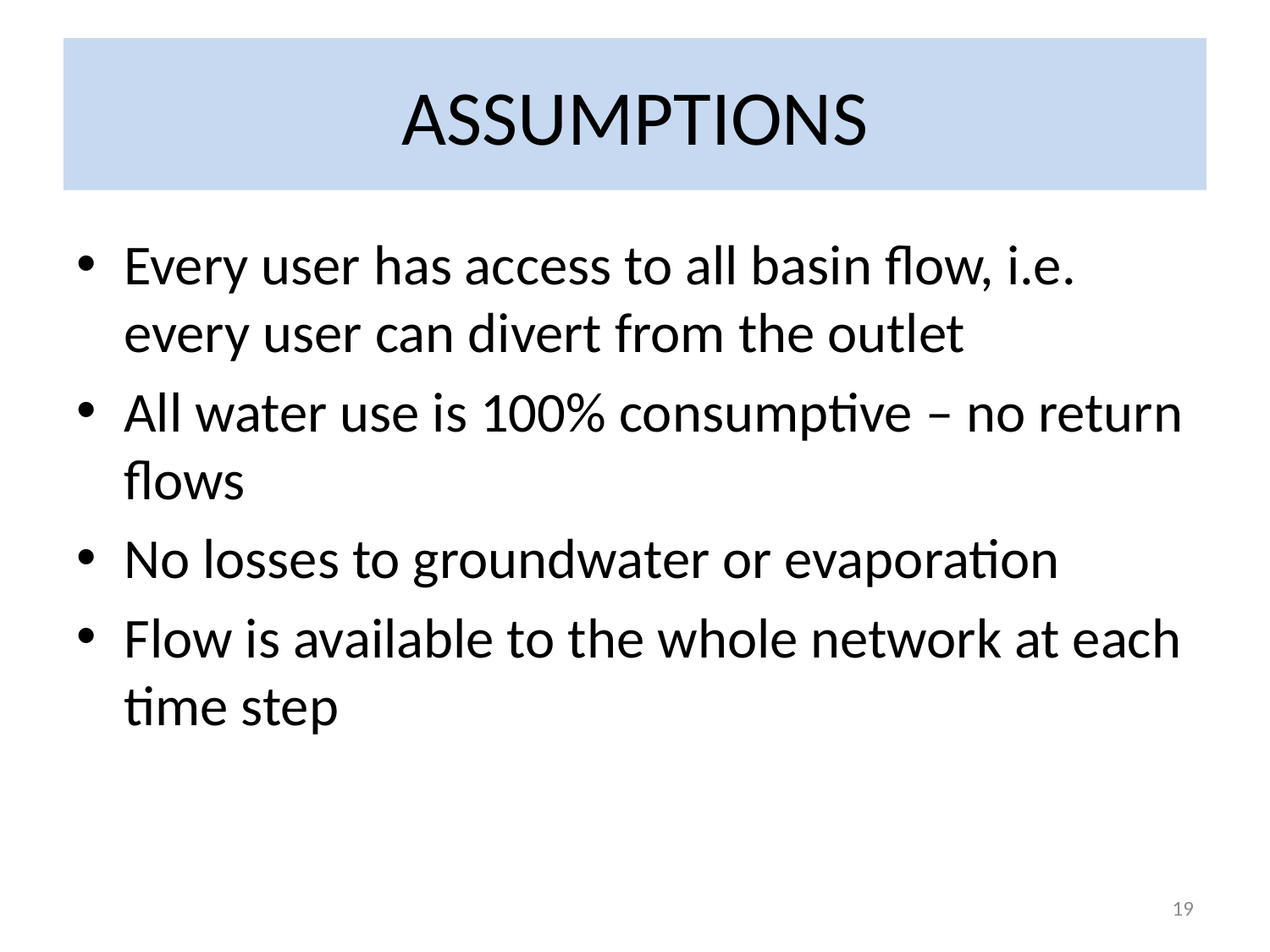

# ASSUMPTIONS
Every user has access to all basin flow, i.e. every user can divert from the outlet
All water use is 100% consumptive – no return flows
No losses to groundwater or evaporation
Flow is available to the whole network at each time step

19